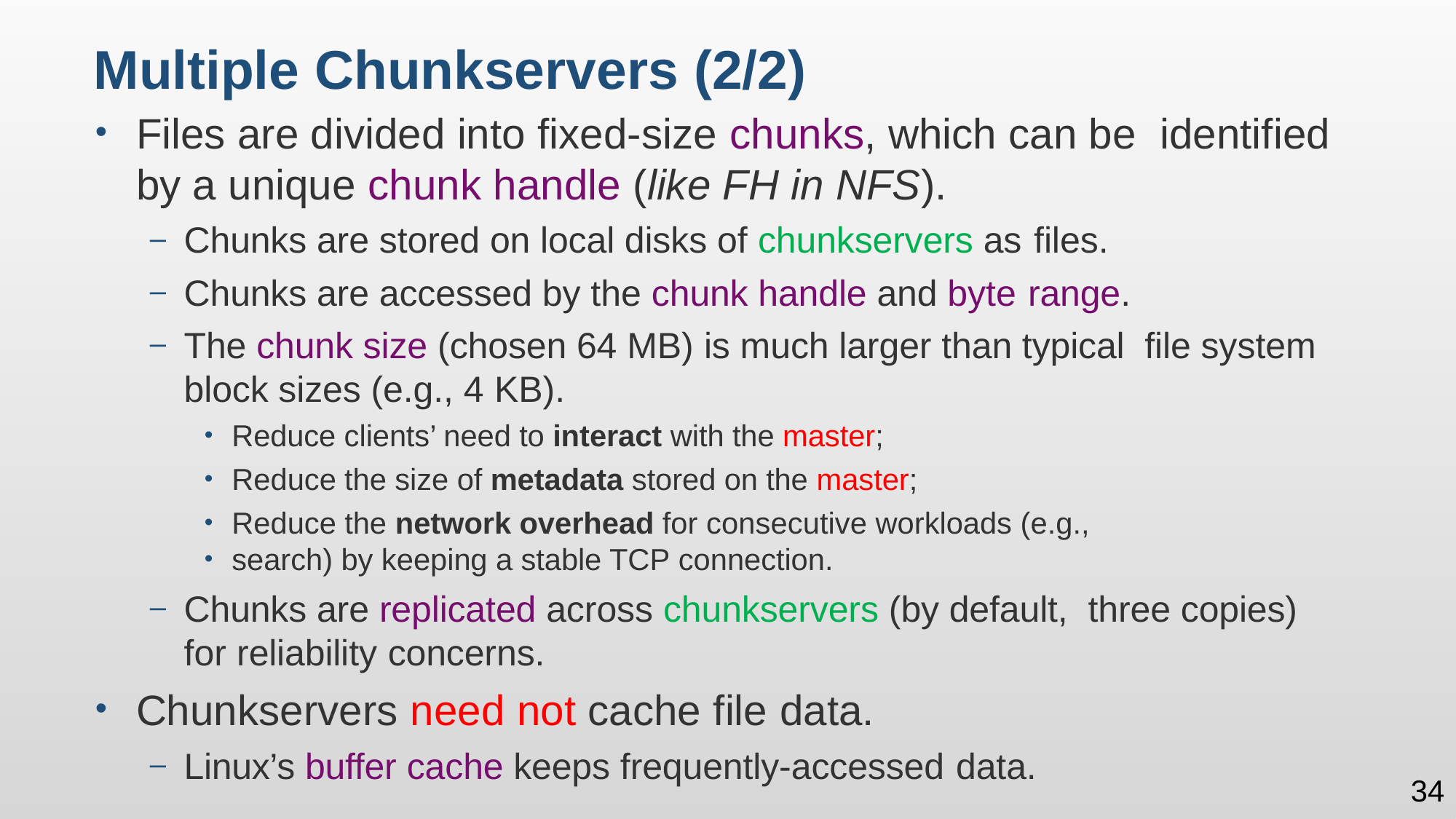

Multiple Chunkservers (2/2)
Files are divided into fixed-size chunks, which can be  identified by a unique chunk handle (like FH in NFS).
Chunks are stored on local disks of chunkservers as files.
Chunks are accessed by the chunk handle and byte range.
The chunk size (chosen 64 MB) is much larger than typical  file system block sizes (e.g., 4 KB).
Reduce clients’ need to interact with the master;
Reduce the size of metadata stored on the master;
Reduce the network overhead for consecutive workloads (e.g.,
search) by keeping a stable TCP connection.
Chunks are replicated across chunkservers (by default,  three copies) for reliability concerns.
Chunkservers need not cache file data.
Linux’s buffer cache keeps frequently-accessed data.

34